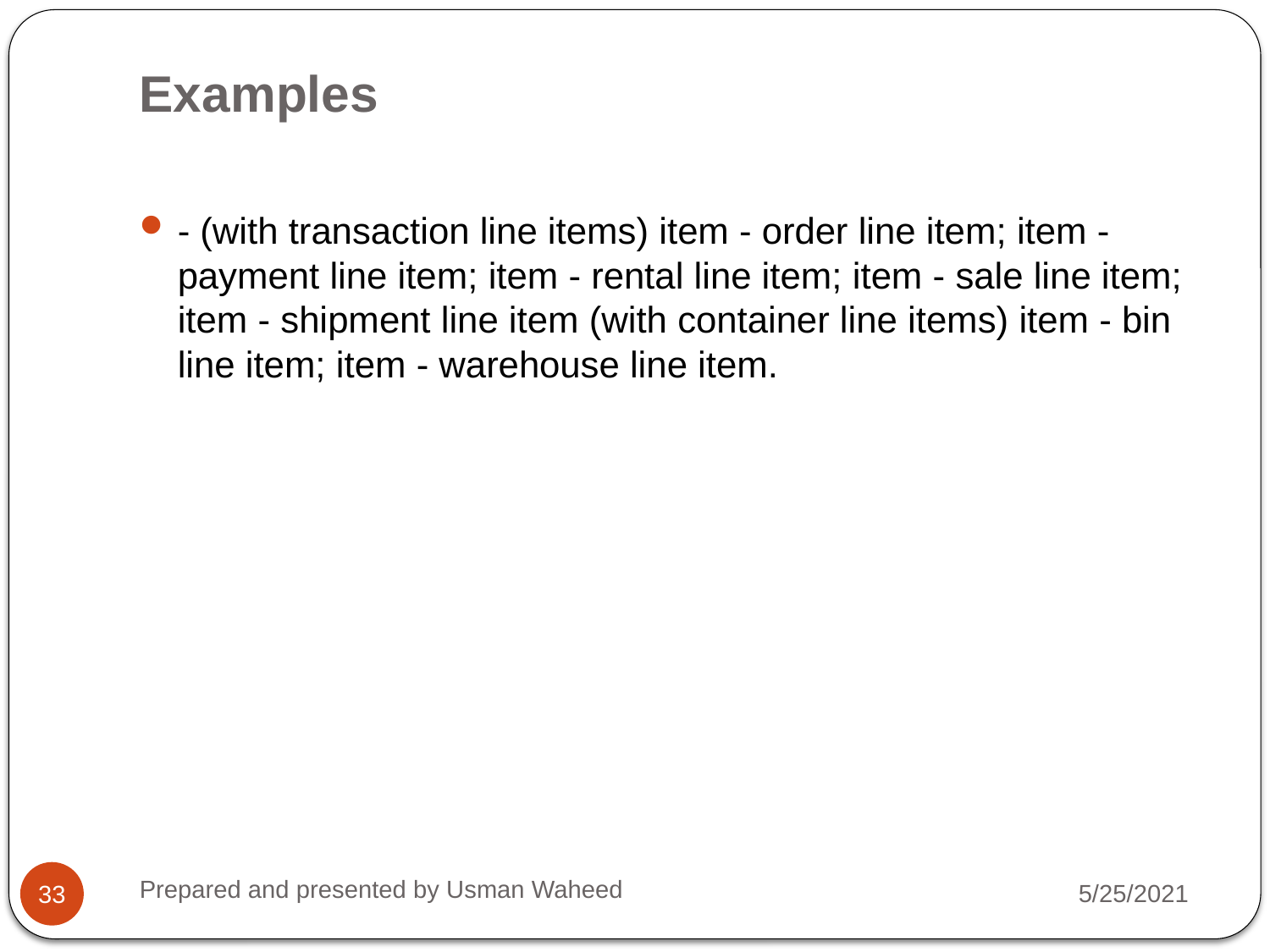

# Examples
- (with transaction line items) item - order line item; item - payment line item; item - rental line item; item - sale line item; item - shipment line item (with container line items) item - bin line item; item - warehouse line item.

Prepared and presented by Usman Waheed
5/25/2021
33